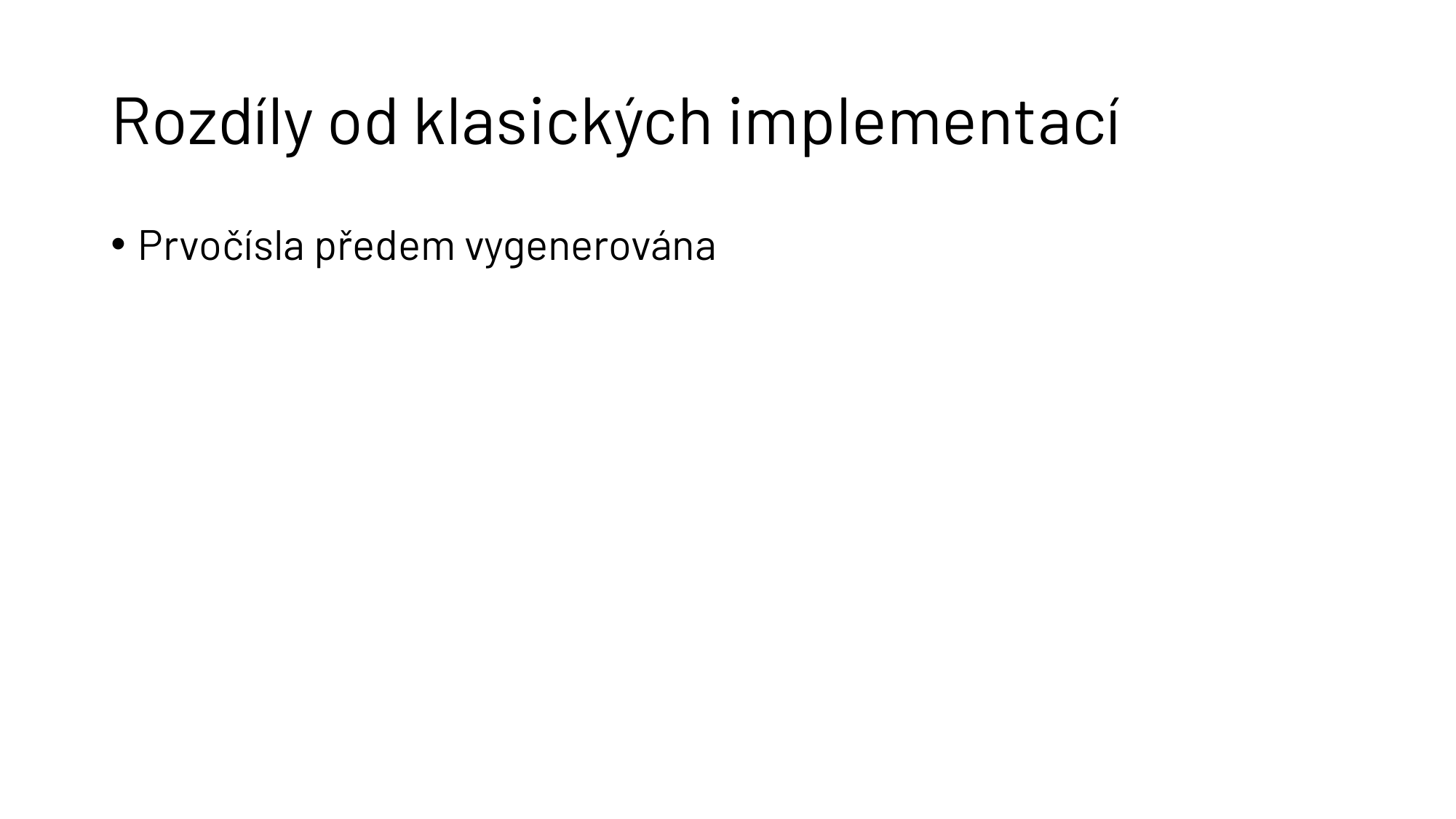

# Rozdíly od klasických implementací
Prvočísla předem vygenerována